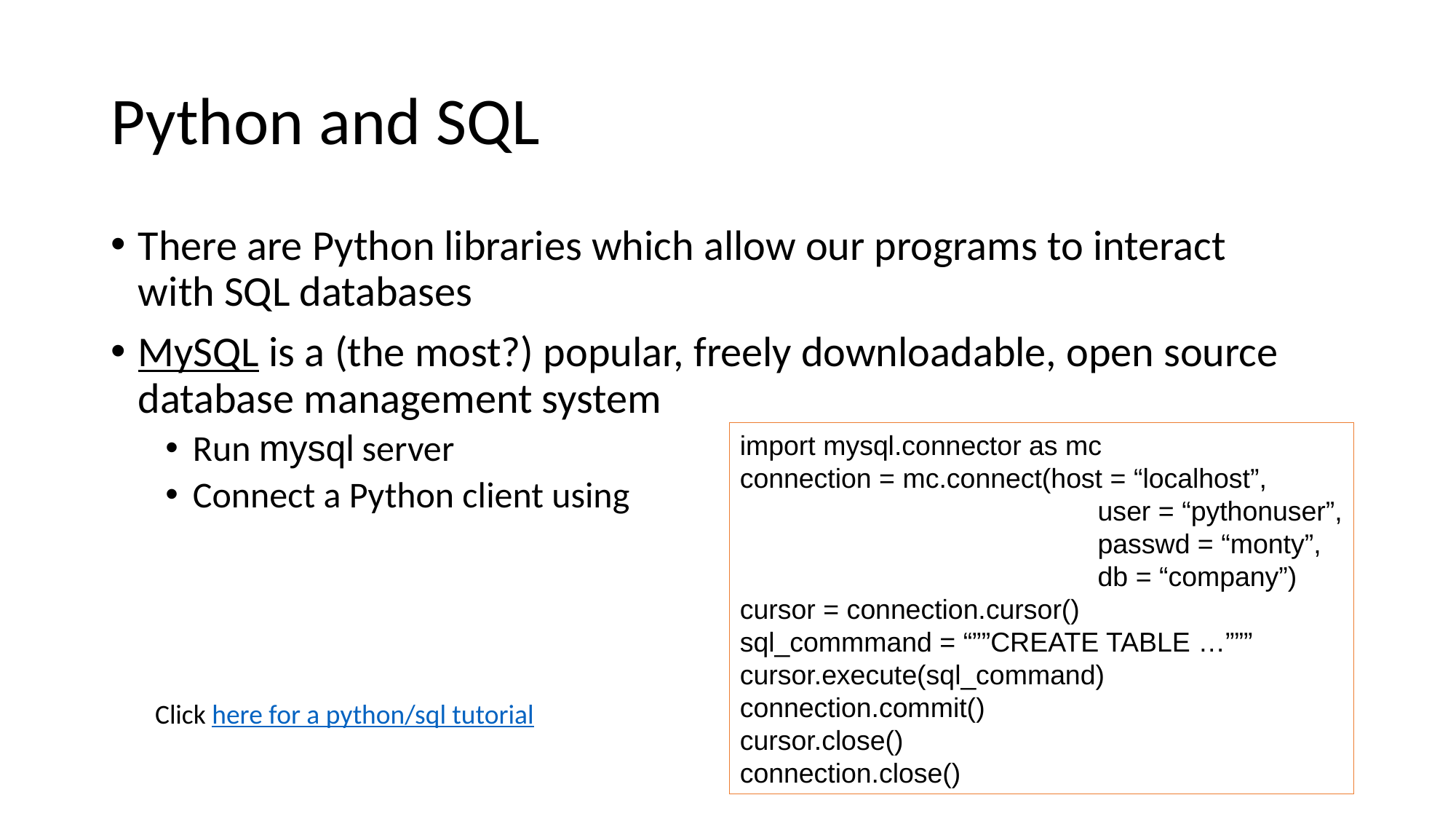

# Python and SQL
There are Python libraries which allow our programs to interact with SQL databases
MySQL is a (the most?) popular, freely downloadable, open source database management system
Run mysql server
Connect a Python client using
import mysql.connector as mc
connection = mc.connect(host = “localhost”,
			    user = “pythonuser”,
			    passwd = “monty”,
			    db = “company”)
cursor = connection.cursor()
sql_commmand = “””CREATE TABLE …”””
cursor.execute(sql_command)
connection.commit()
cursor.close()
connection.close()
Click here for a python/sql tutorial